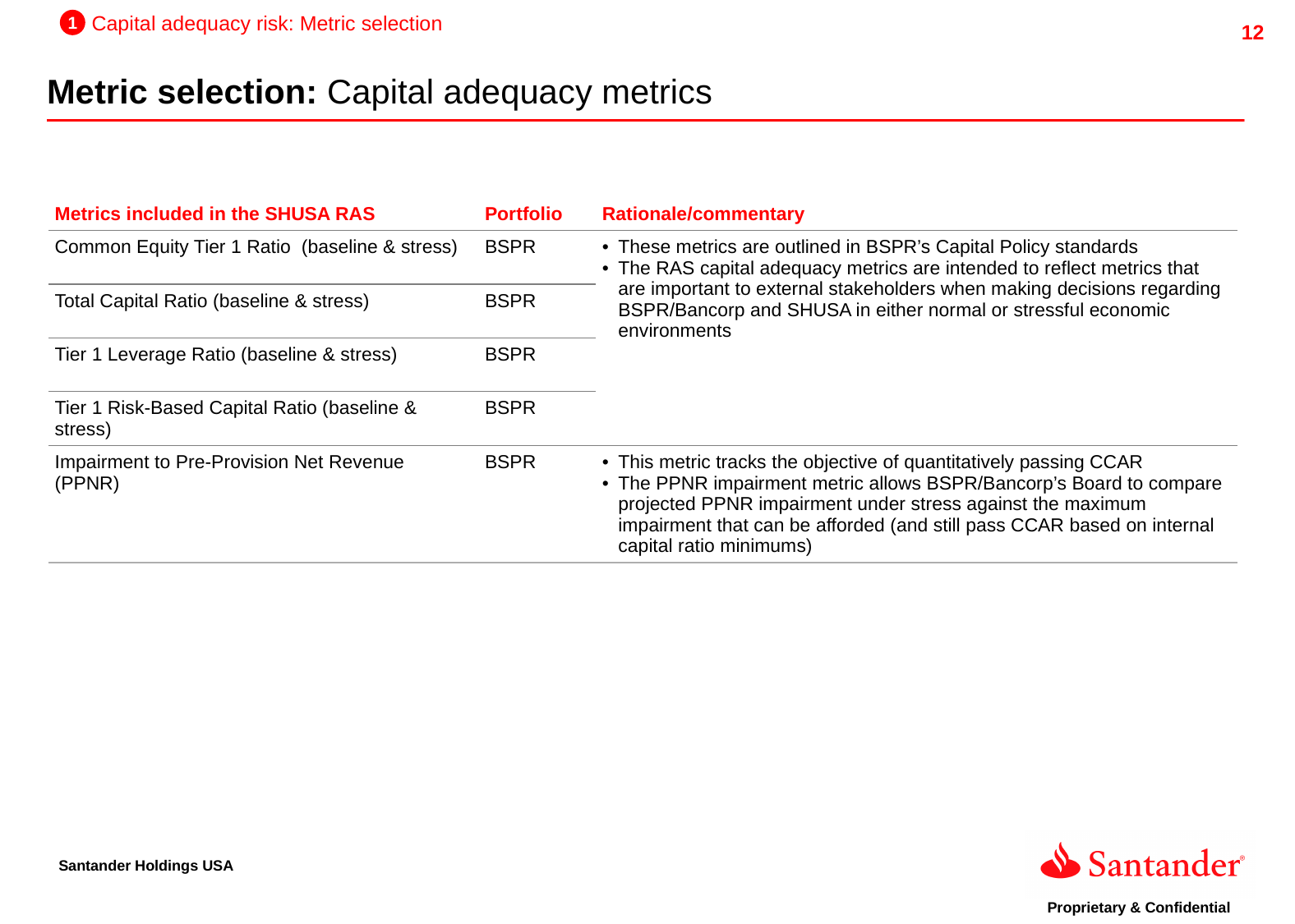

1
Capital adequacy risk: Metric selection
Metric selection: Capital adequacy metrics
| Metrics included in the SHUSA RAS | Portfolio | Rationale/commentary |
| --- | --- | --- |
| Common Equity Tier 1 Ratio (baseline & stress) | BSPR | These metrics are outlined in BSPR’s Capital Policy standards The RAS capital adequacy metrics are intended to reflect metrics that are important to external stakeholders when making decisions regarding BSPR/Bancorp and SHUSA in either normal or stressful economic environments |
| Total Capital Ratio (baseline & stress) | BSPR |  |
| Tier 1 Leverage Ratio (baseline & stress) | BSPR |  |
| Tier 1 Risk-Based Capital Ratio (baseline & stress) | BSPR |  |
| Impairment to Pre-Provision Net Revenue (PPNR) | BSPR | This metric tracks the objective of quantitatively passing CCAR The PPNR impairment metric allows BSPR/Bancorp’s Board to compare projected PPNR impairment under stress against the maximum impairment that can be afforded (and still pass CCAR based on internal capital ratio minimums) |